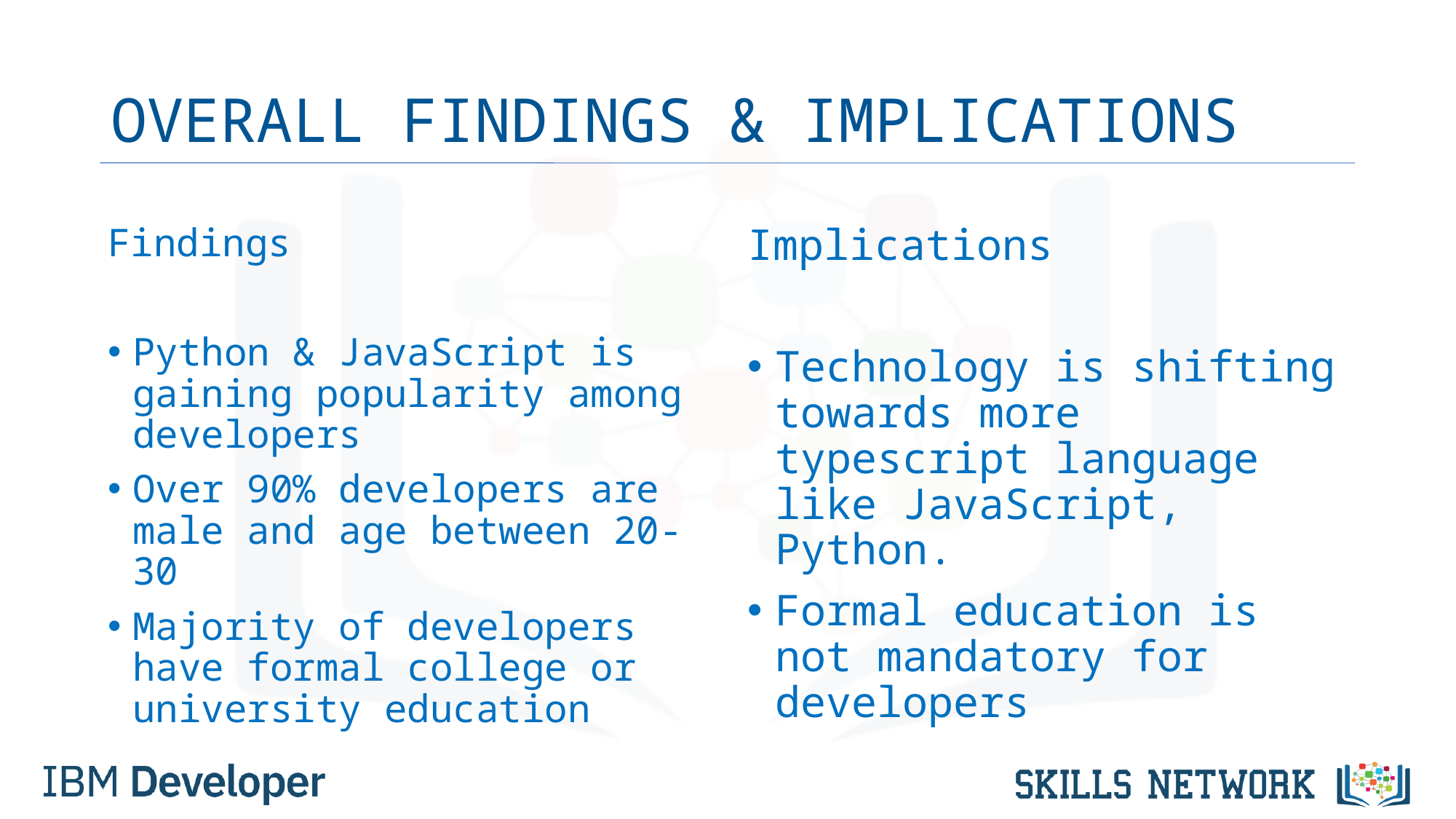

# OVERALL FINDINGS & IMPLICATIONS
Findings

Python & JavaScript is gaining popularity among developers
Over 90% developers are male and age between 20-30
Majority of developers have formal college or university education

Implications

Technology is shifting towards more typescript language like JavaScript, Python.
Formal education is not mandatory for developers